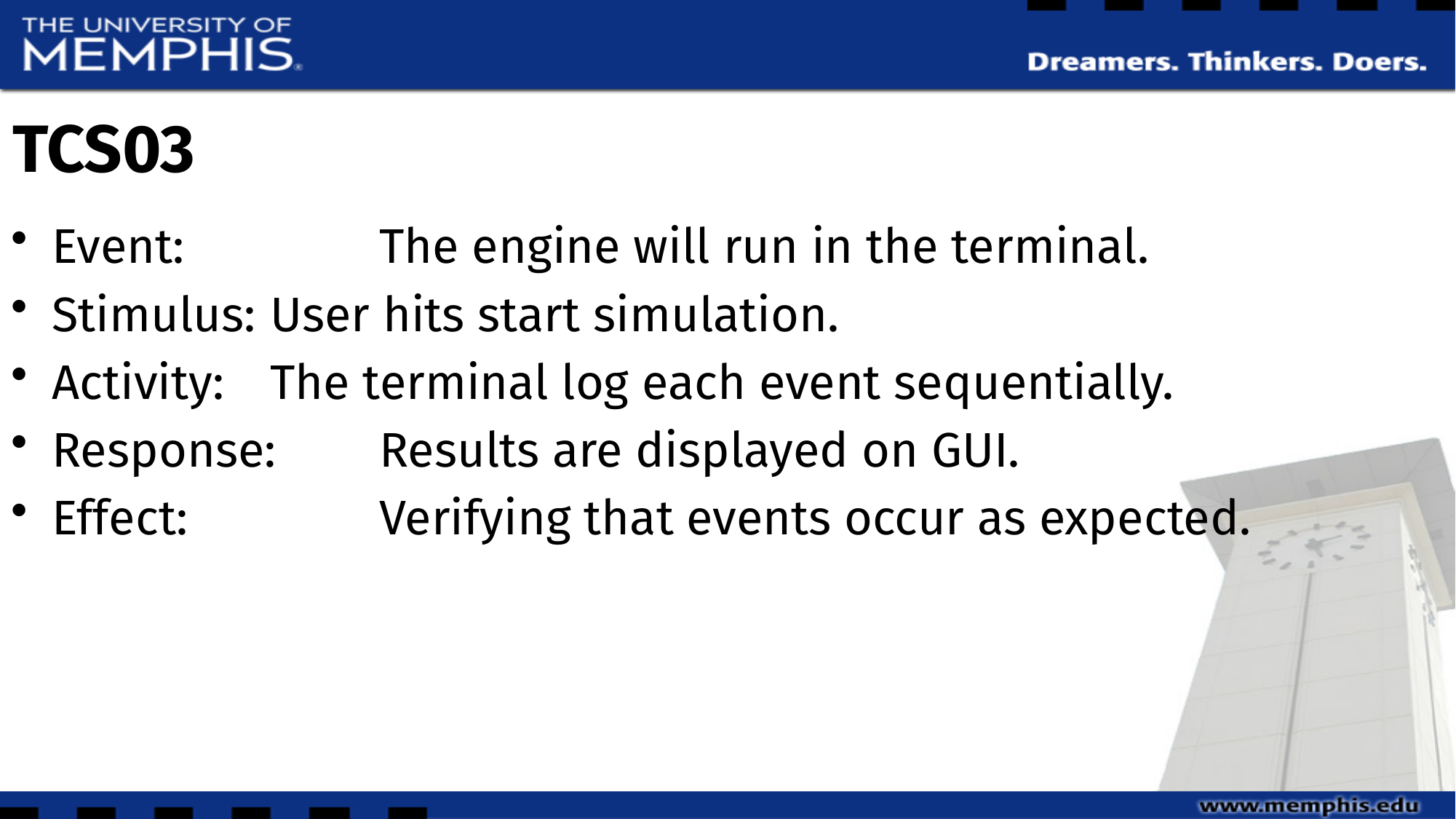

# TCS03
Event:		The engine will run in the terminal.
Stimulus:	User hits start simulation.
Activity:	The terminal log each event sequentially.
Response:	Results are displayed on GUI.
Effect:		Verifying that events occur as expected.